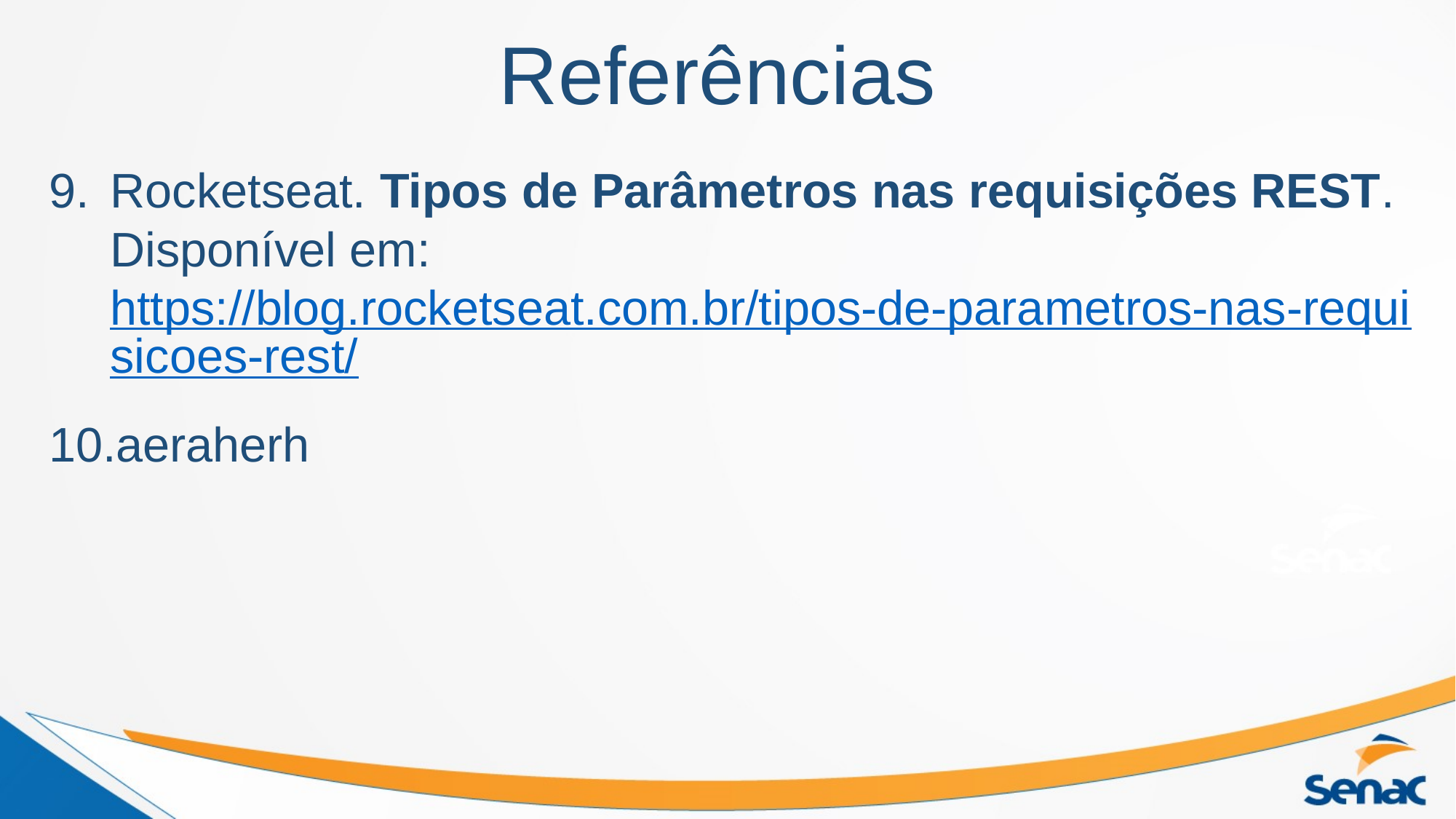

Referências
Rocketseat. Tipos de Parâmetros nas requisições REST. Disponível em: https://blog.rocketseat.com.br/tipos-de-parametros-nas-requisicoes-rest/
aeraherh